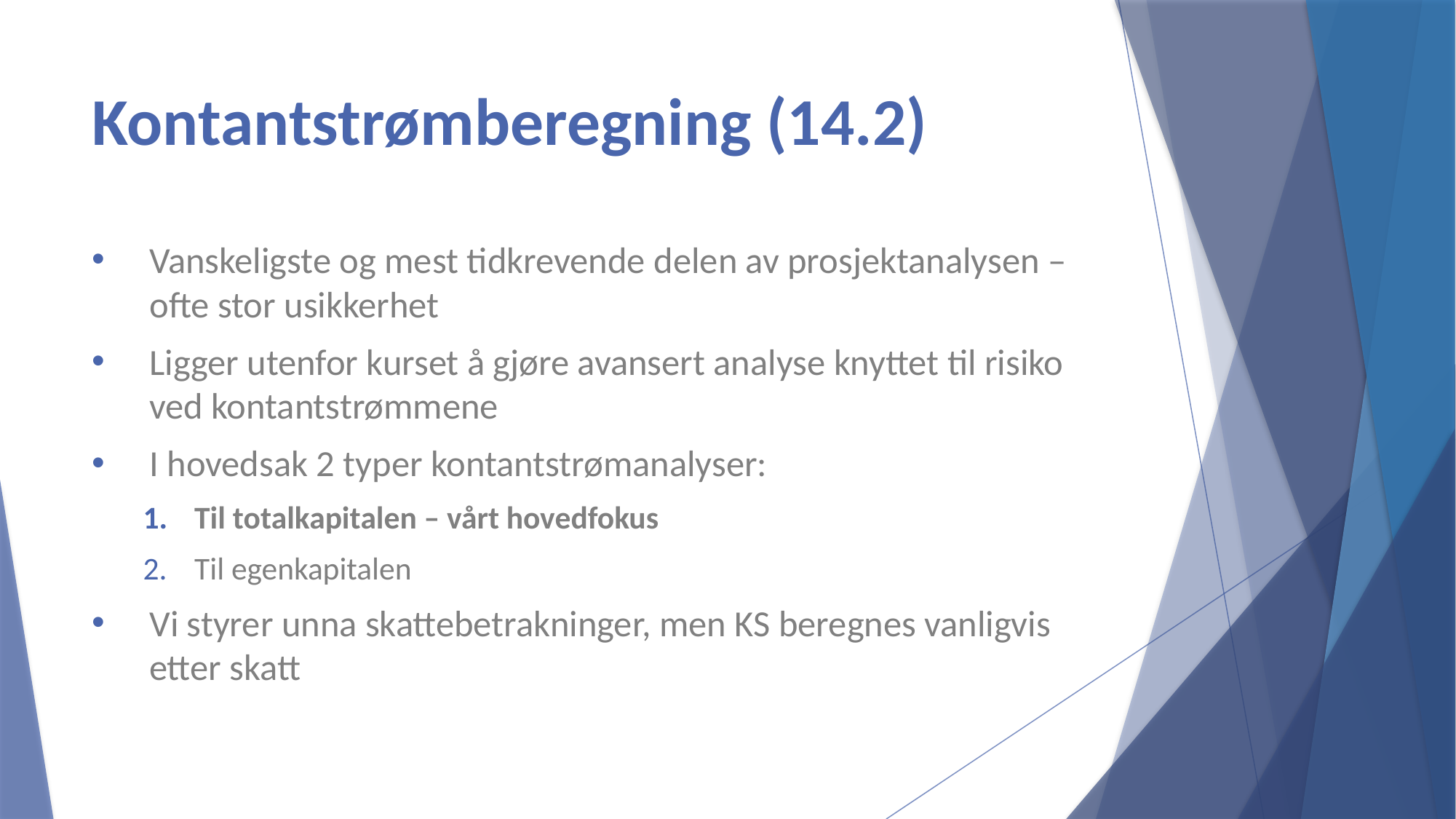

# Kontantstrømberegning (14.2)
Vanskeligste og mest tidkrevende delen av prosjektanalysen – ofte stor usikkerhet
Ligger utenfor kurset å gjøre avansert analyse knyttet til risiko ved kontantstrømmene
I hovedsak 2 typer kontantstrømanalyser:
Til totalkapitalen – vårt hovedfokus
Til egenkapitalen
Vi styrer unna skattebetrakninger, men KS beregnes vanligvis etter skatt